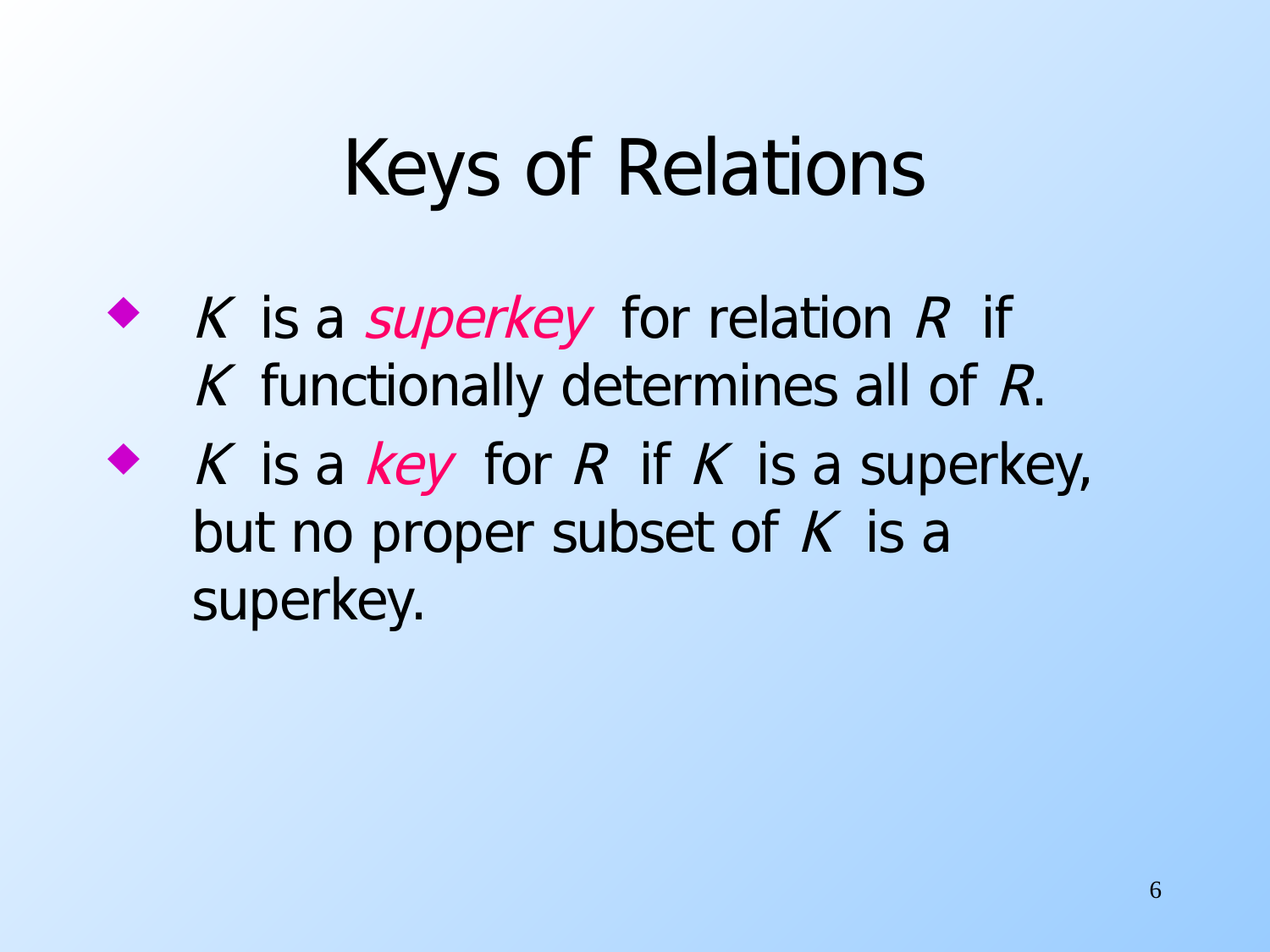

# Keys of Relations
K  is a superkey  for relation R  if       K  functionally determines all of R.
K  is a key  for R  if K  is a superkey, but no proper subset of K  is a superkey.
6